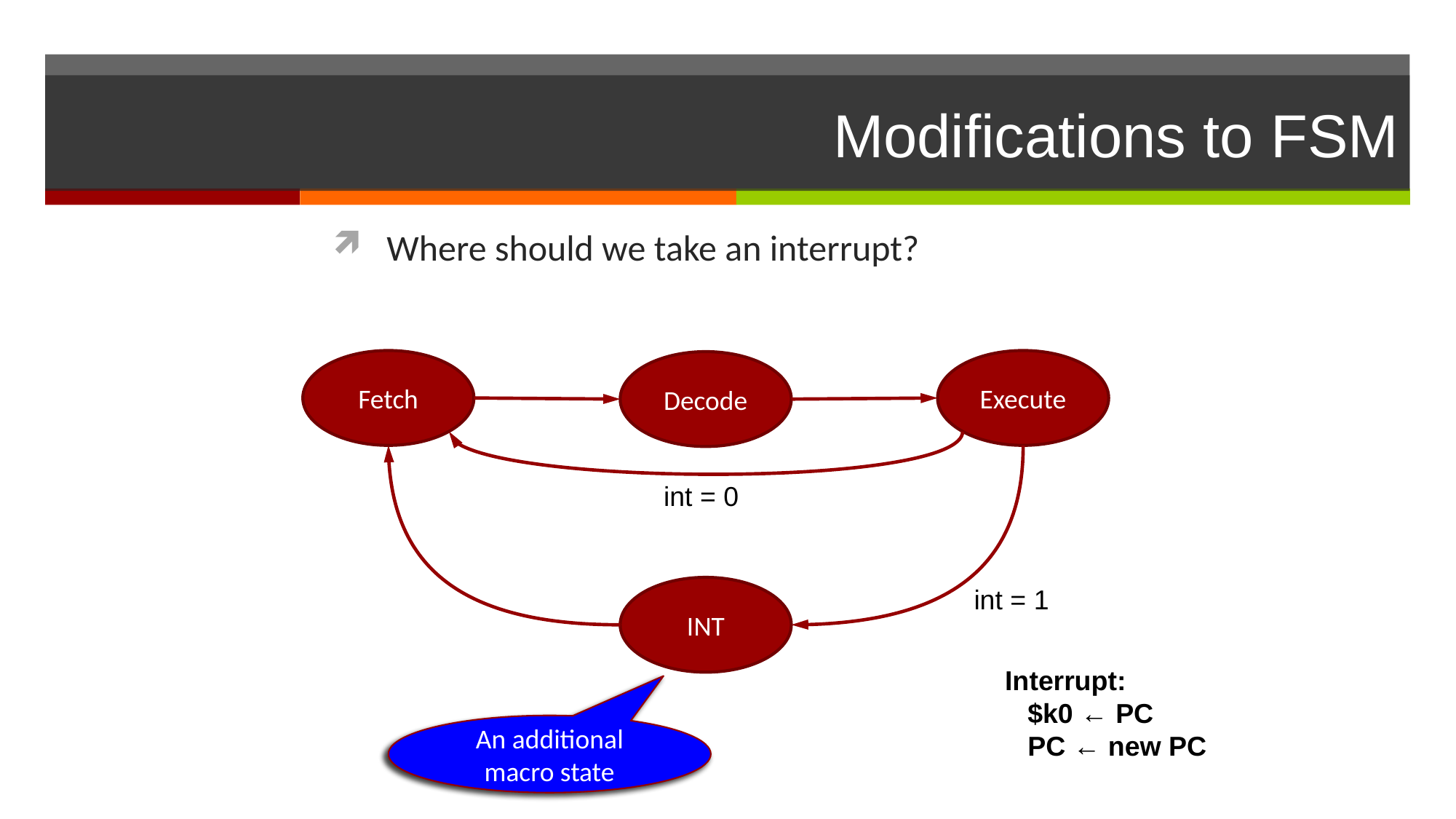

# Modifications to FSM
Where should we take an interrupt?

Fetch
Execute
Decode
int = 0
int = 1
INT
Interrupt:
   $k0 ← PC
   PC ← new PC
An additional macro state